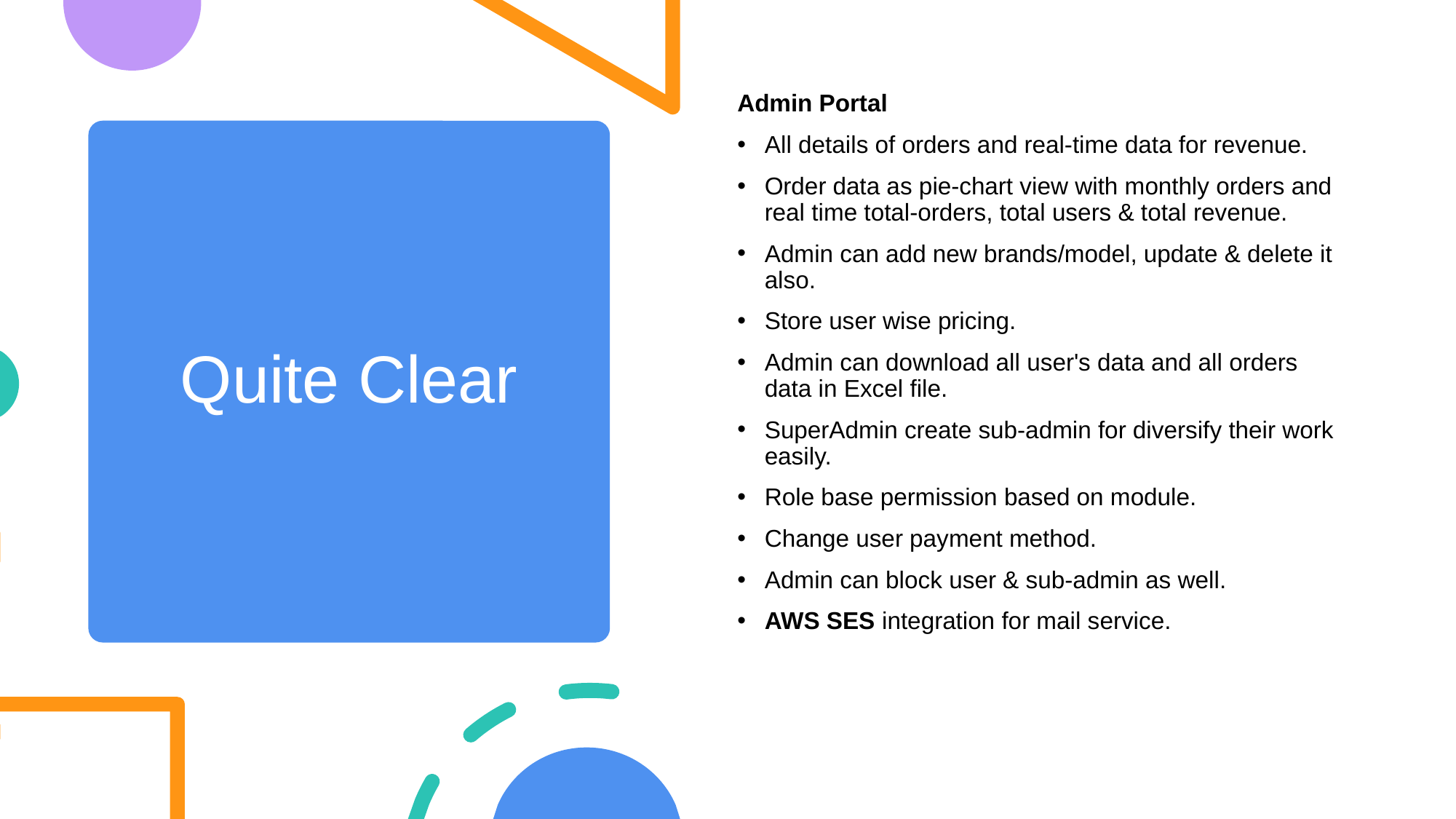

Admin Portal
All details of orders and real-time data for revenue.
Order data as pie-chart view with monthly orders and real time total-orders, total users & total revenue.
Admin can add new brands/model, update & delete it also.
Store user wise pricing.
Admin can download all user's data and all orders data in Excel file.
SuperAdmin create sub-admin for diversify their work easily.
Role base permission based on module.
Change user payment method.
Admin can block user & sub-admin as well.
AWS SES integration for mail service.

# Quite Clear